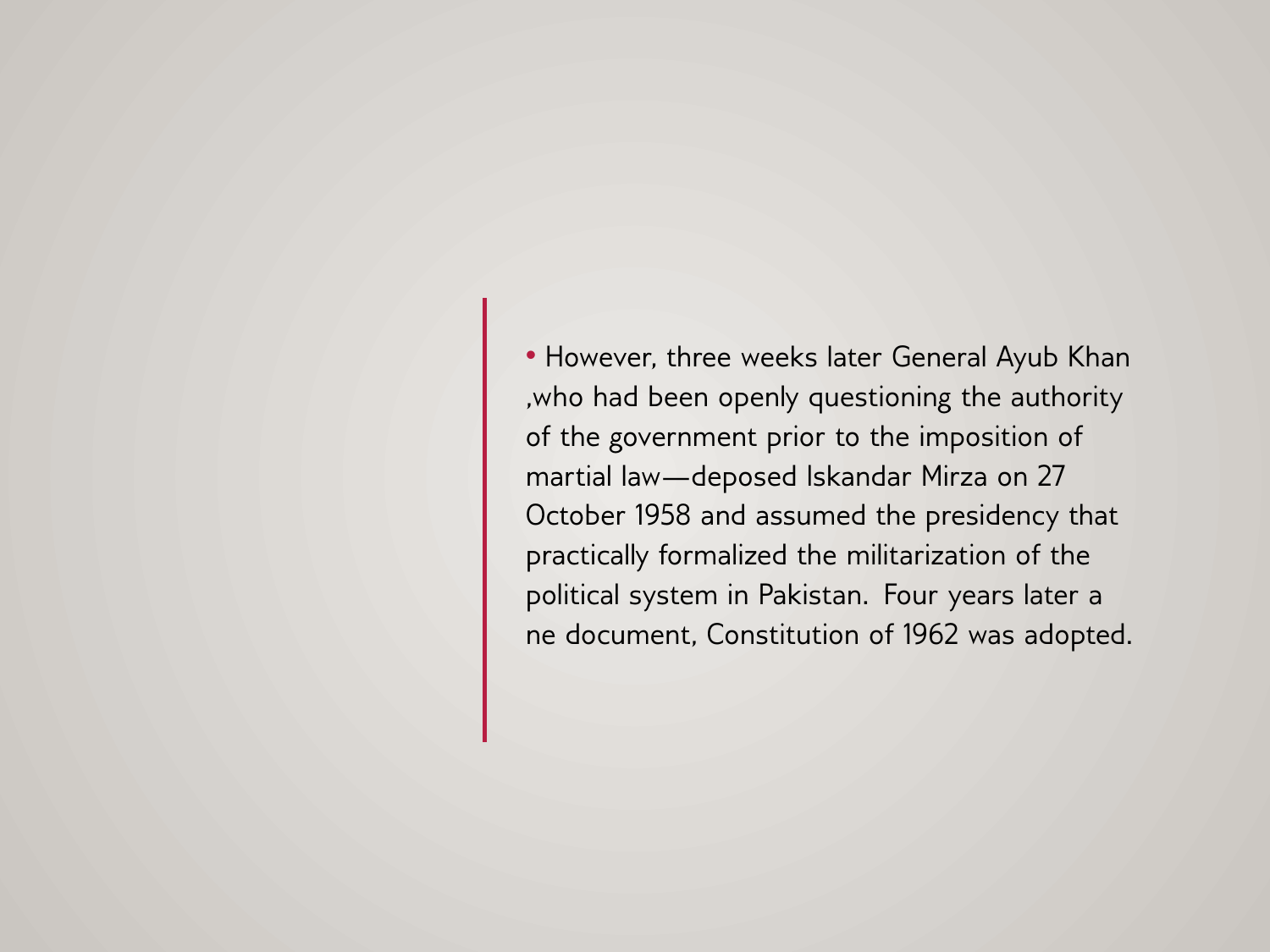

However, three weeks later General Ayub Khan ,who had been openly questioning the authority of the government prior to the imposition of martial law—deposed Iskandar Mirza on 27 October 1958 and assumed the presidency that practically formalized the militarization of the political system in Pakistan.  Four years later a ne document, Constitution of 1962 was adopted.